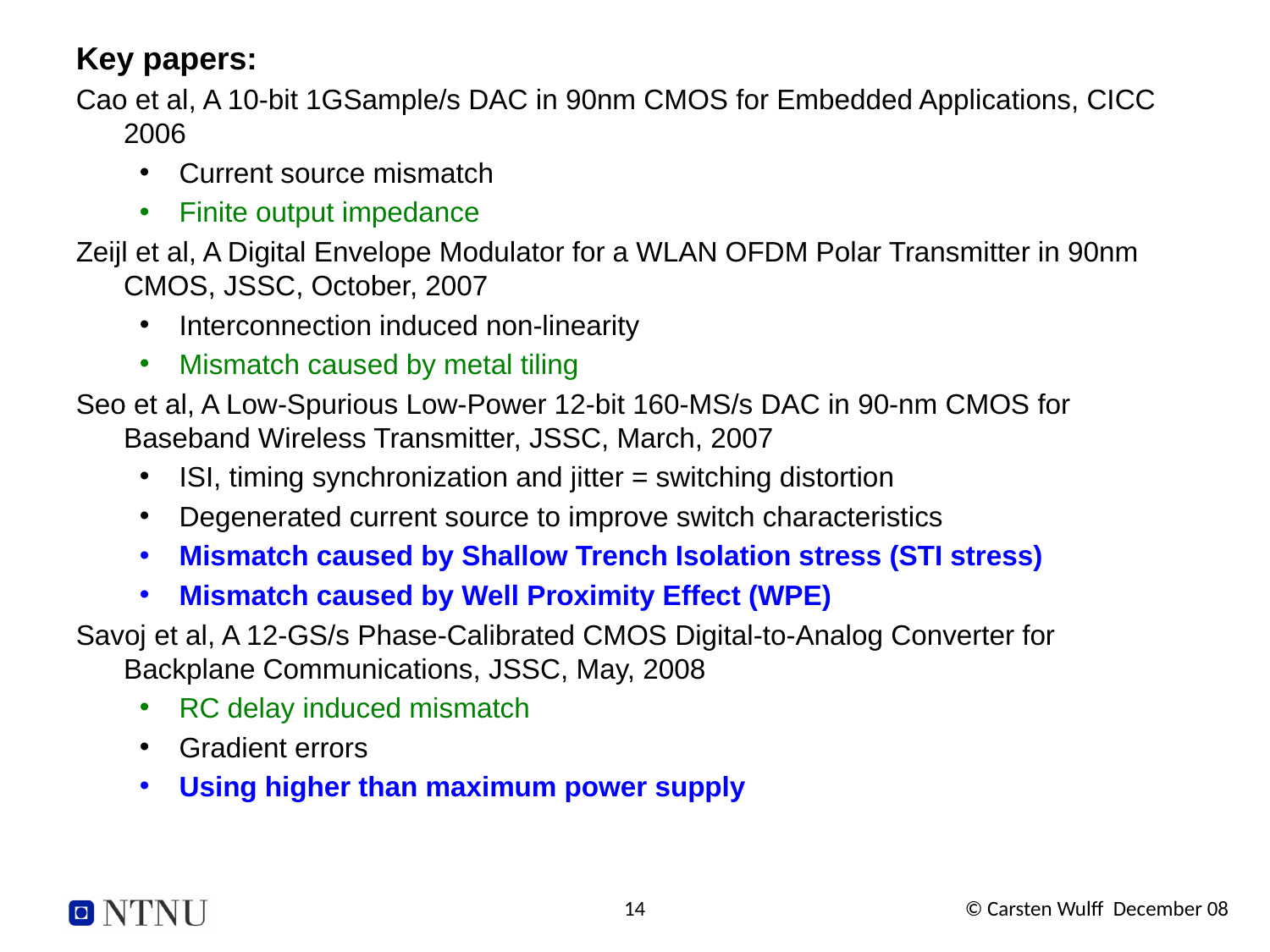

Key papers:
Cao et al, A 10-bit 1GSample/s DAC in 90nm CMOS for Embedded Applications, CICC 2006
Current source mismatch
Finite output impedance
Zeijl et al, A Digital Envelope Modulator for a WLAN OFDM Polar Transmitter in 90nm CMOS, JSSC, October, 2007
Interconnection induced non-linearity
Mismatch caused by metal tiling
Seo et al, A Low-Spurious Low-Power 12-bit 160-MS/s DAC in 90-nm CMOS for Baseband Wireless Transmitter, JSSC, March, 2007
ISI, timing synchronization and jitter = switching distortion
Degenerated current source to improve switch characteristics
Mismatch caused by Shallow Trench Isolation stress (STI stress)
Mismatch caused by Well Proximity Effect (WPE)
Savoj et al, A 12-GS/s Phase-Calibrated CMOS Digital-to-Analog Converter for Backplane Communications, JSSC, May, 2008
RC delay induced mismatch
Gradient errors
Using higher than maximum power supply